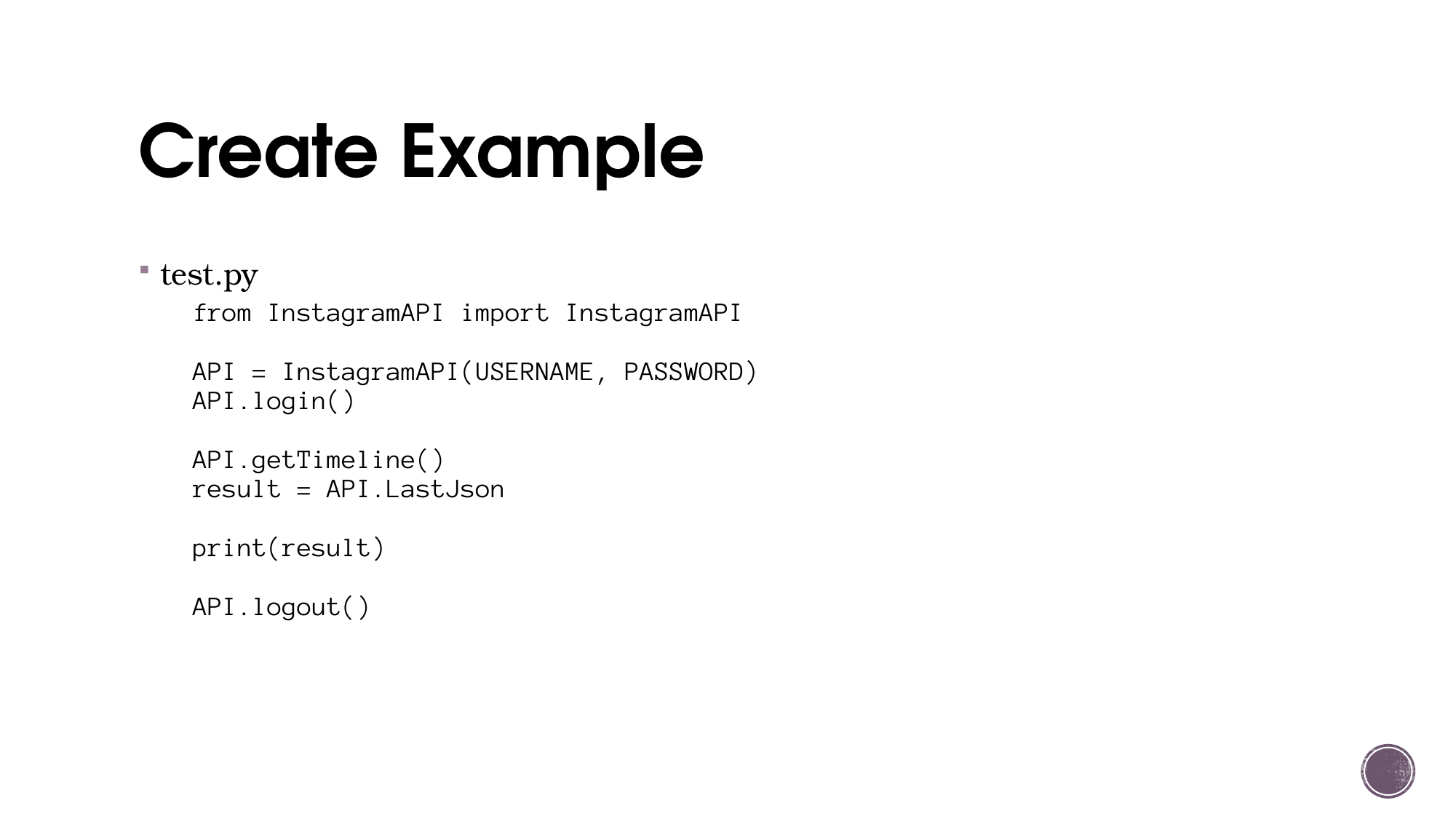

# Create Example
test.py
from InstagramAPI import InstagramAPI
API = InstagramAPI(USERNAME, PASSWORD)
API.login()
API.getTimeline()
result = API.LastJson
print(result)
API.logout()